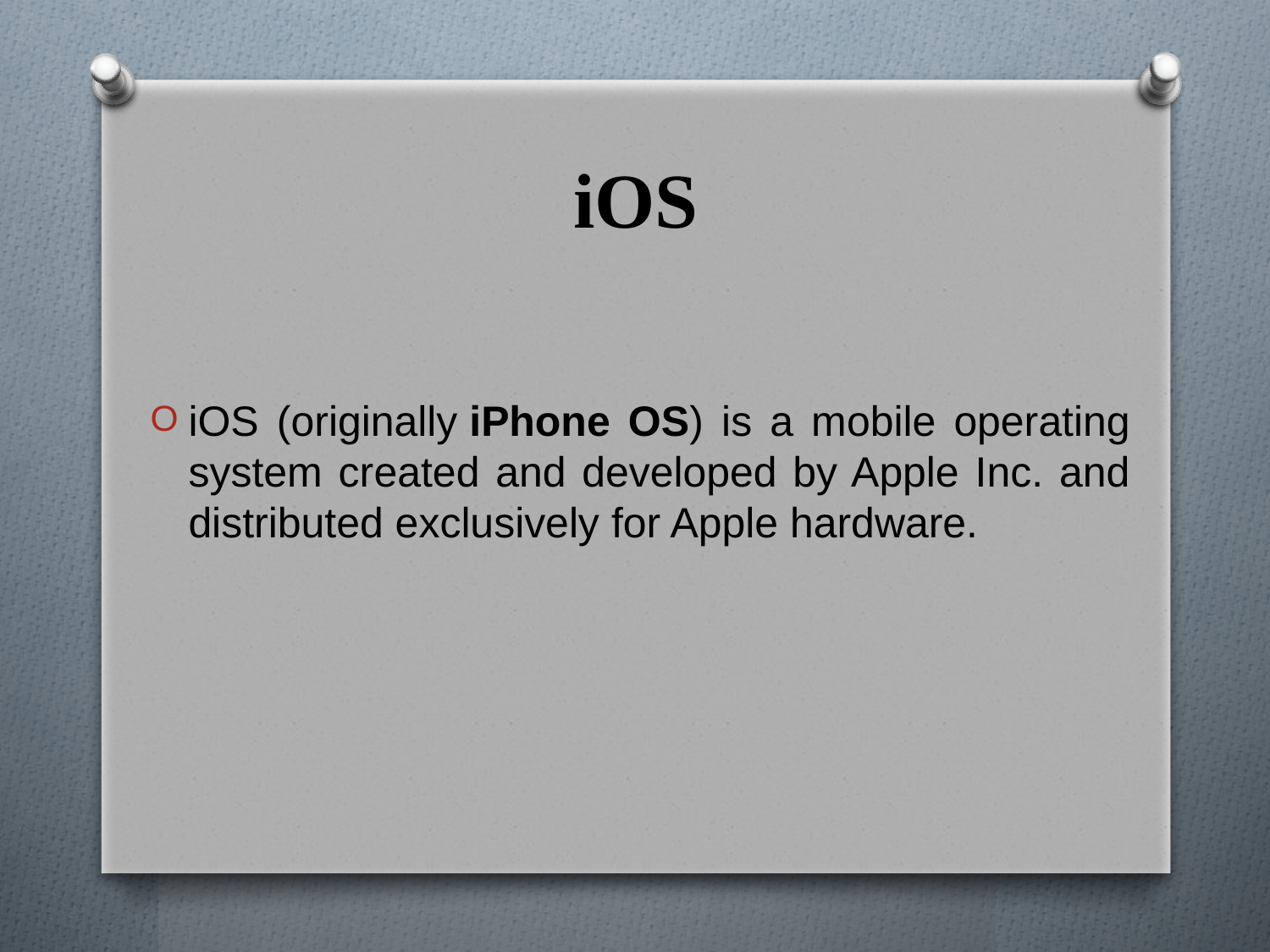

# iOS

iOS (originally iPhone OS) is a mobile operating system created and developed by Apple Inc. and distributed exclusively for Apple hardware.